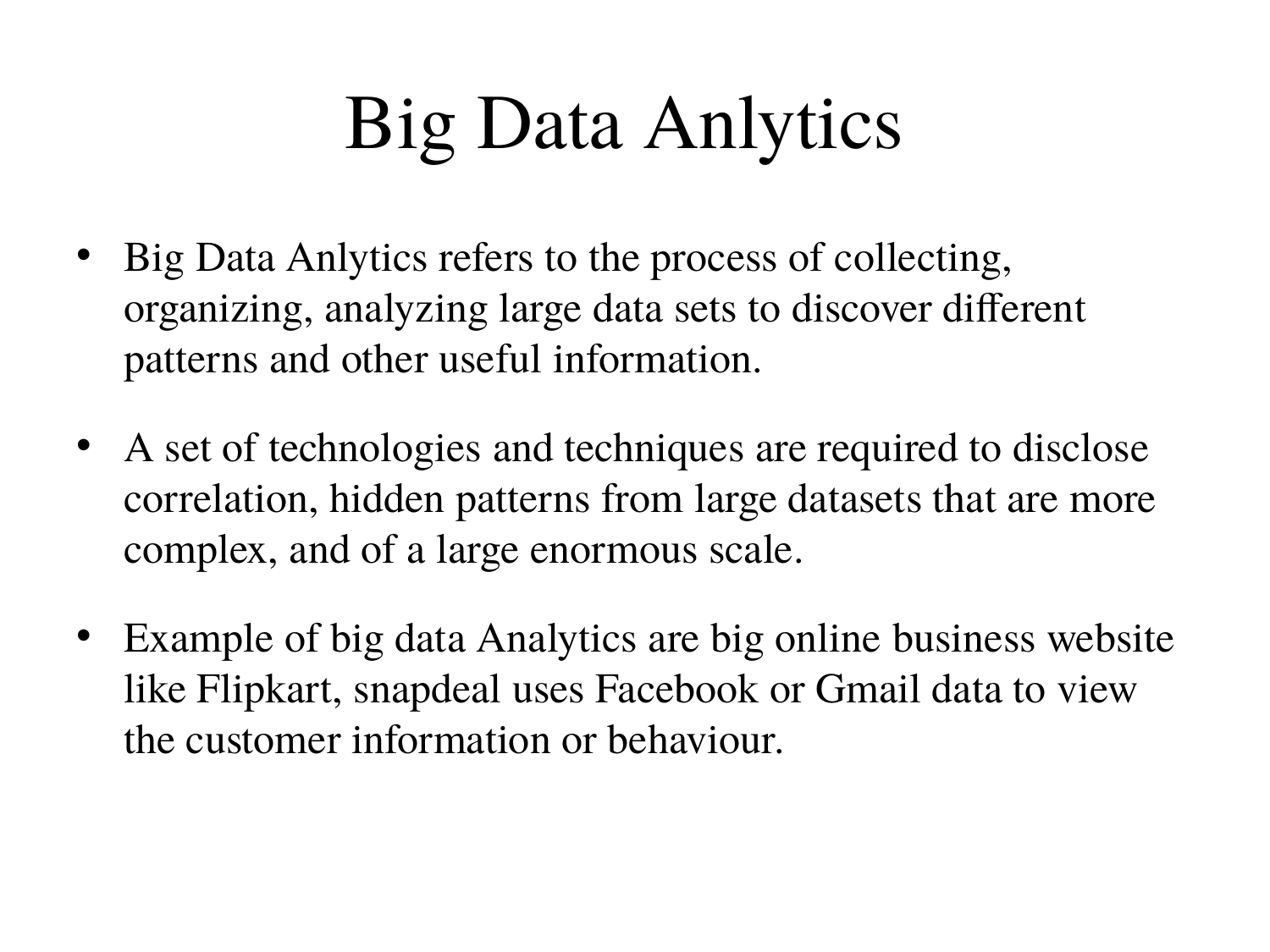

# Big Data Anlytics
Big Data Anlytics refers to the process of collecting, organizing, analyzing large data sets to discover different patterns and other useful information.

A set of technologies and techniques are required to disclose correlation, hidden patterns from large datasets that are more complex, and of a large enormous scale.

Example of big data Analytics are big online business website like Flipkart, snapdeal uses Facebook or Gmail data to view the customer information or behaviour.